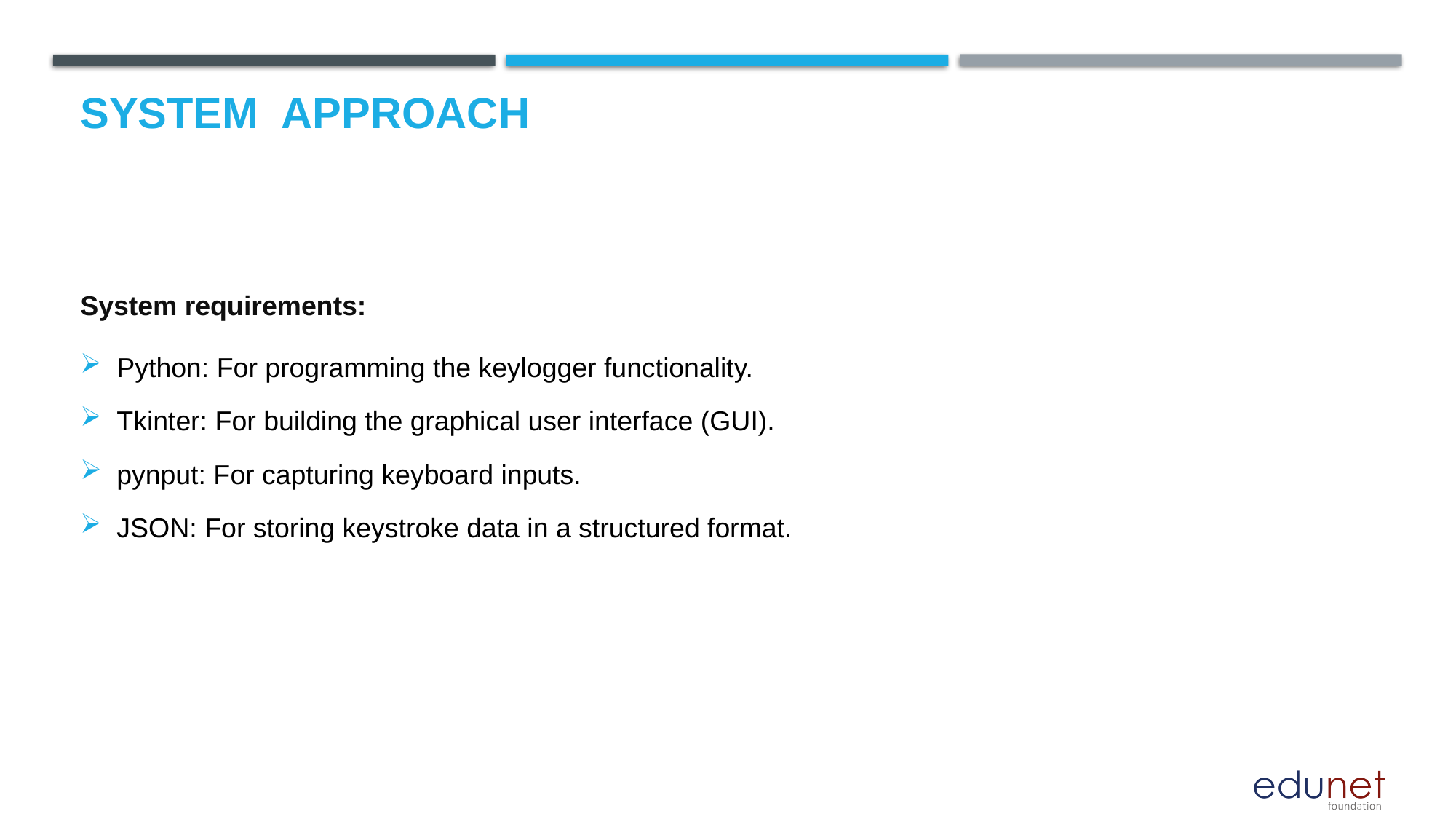

# System  Approach
System requirements:
Python: For programming the keylogger functionality.
Tkinter: For building the graphical user interface (GUI).
pynput: For capturing keyboard inputs.
JSON: For storing keystroke data in a structured format.